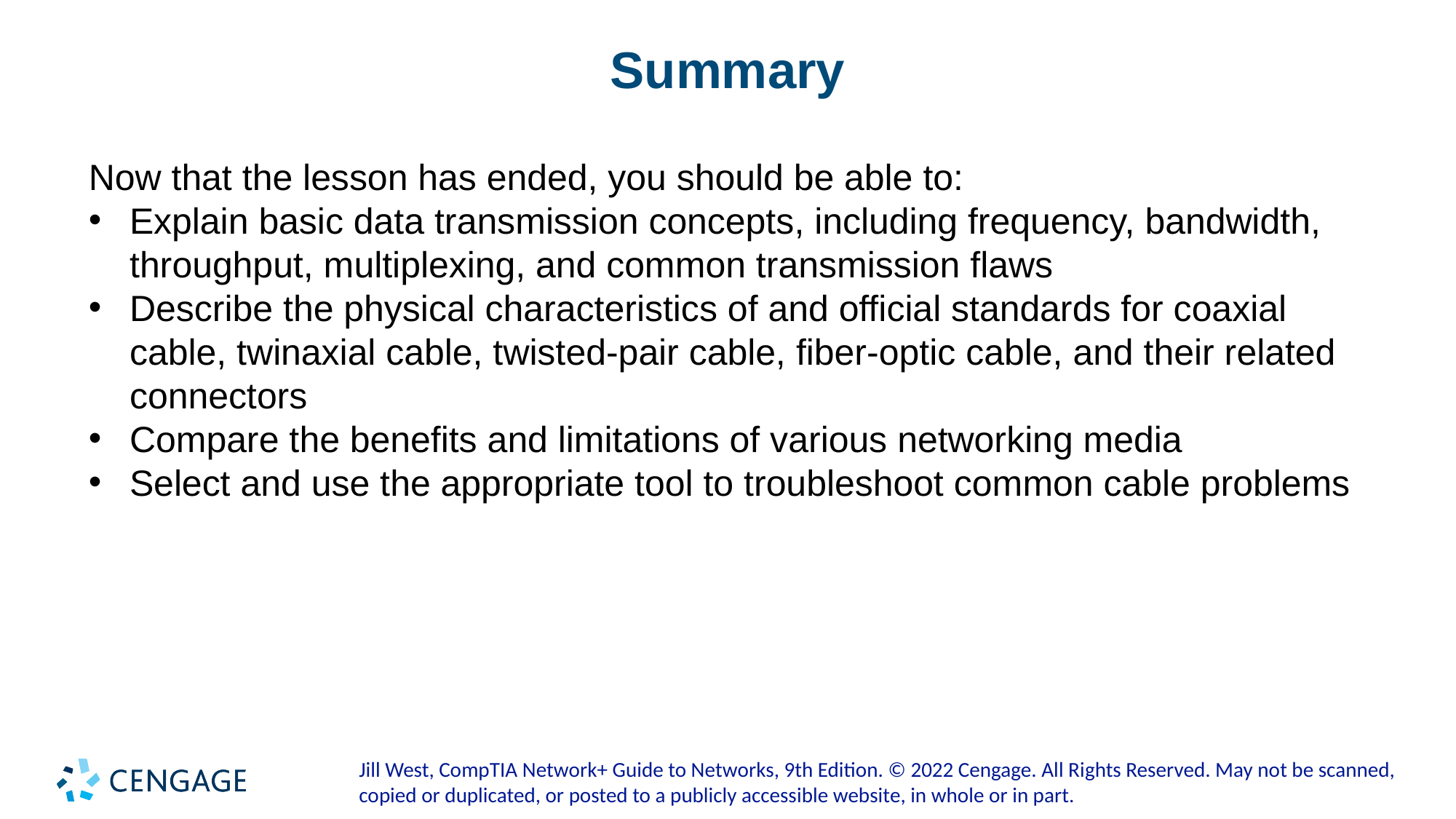

# Summary
Now that the lesson has ended, you should be able to:
Explain basic data transmission concepts, including frequency, bandwidth, throughput, multiplexing, and common transmission flaws
Describe the physical characteristics of and official standards for coaxial cable, twinaxial cable, twisted-pair cable, fiber-optic cable, and their related connectors
Compare the benefits and limitations of various networking media
Select and use the appropriate tool to troubleshoot common cable problems